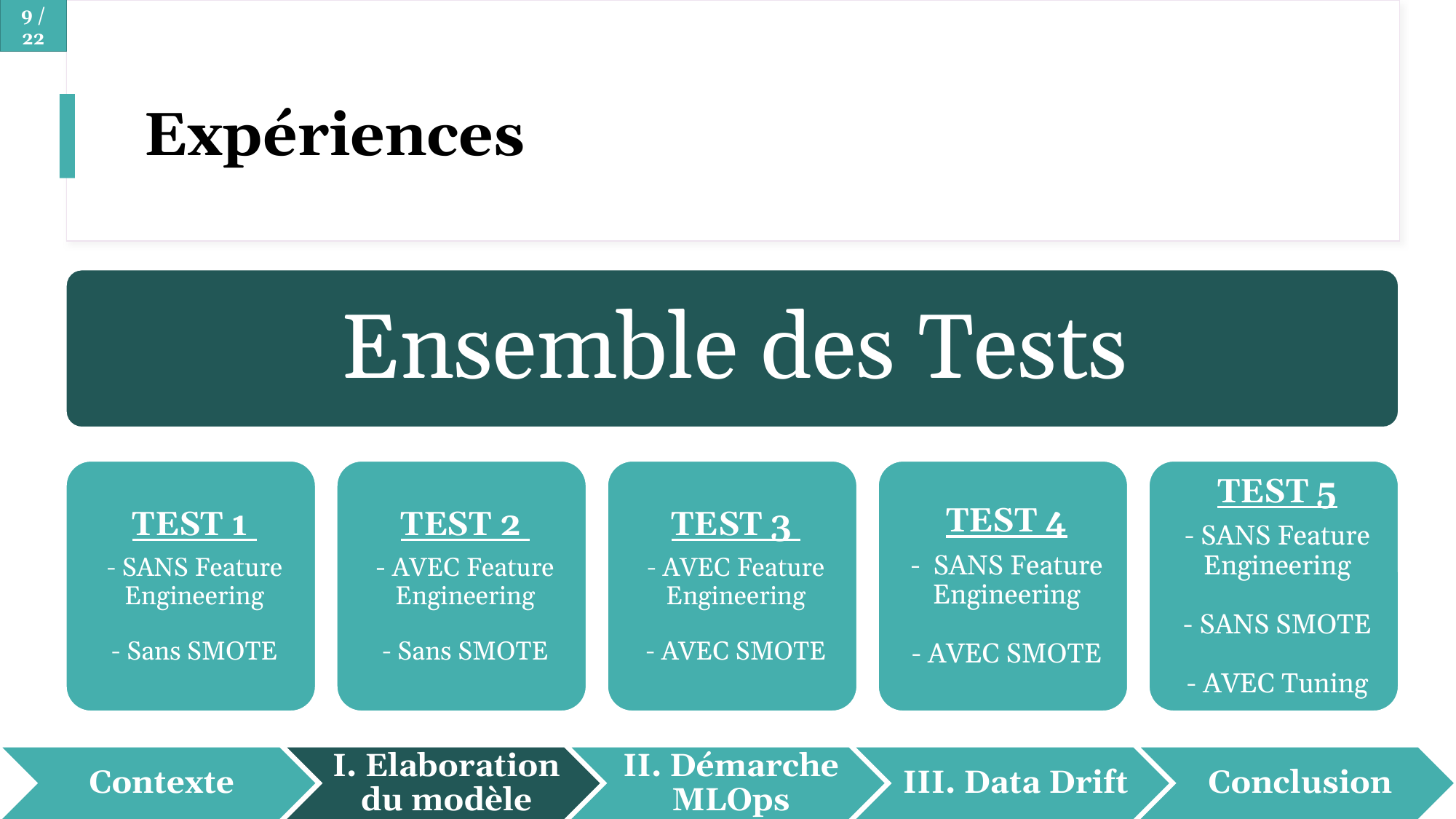

# Expériences
Ensemble des Tests
TEST 1
- SANS Feature Engineering
- Sans SMOTE
TEST 2
- AVEC Feature Engineering
- Sans SMOTE
TEST 3
- AVEC Feature Engineering
- AVEC SMOTE
TEST 4
-  SANS Feature Engineering
- AVEC SMOTE
TEST 5
- SANS Feature Engineering
- SANS SMOTE
- AVEC Tuning
Contexte
I. Elaboration du modèle
II. Démarche MLOps
III. Data Drift
Conclusion